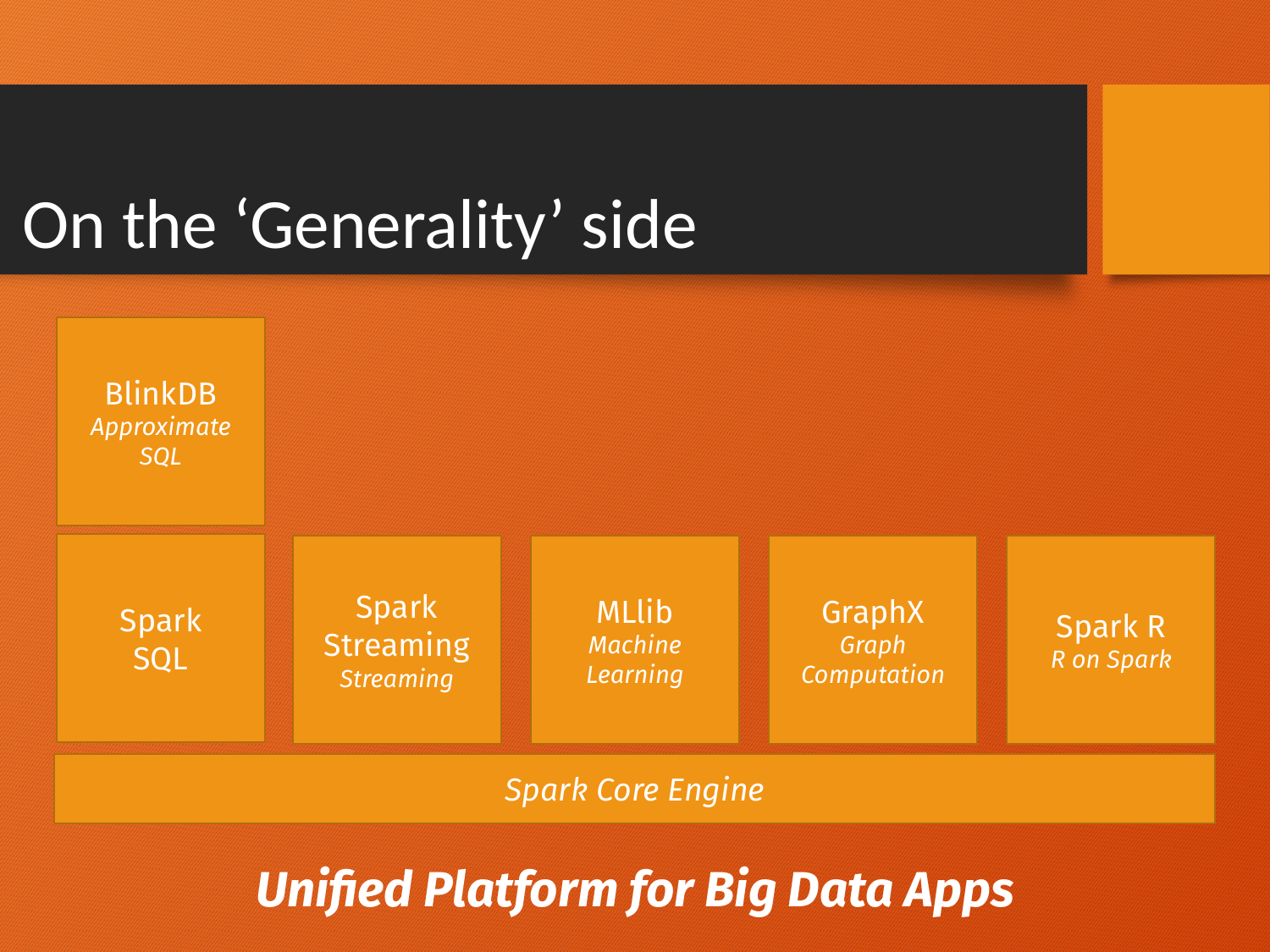

On the ‘Generality’ side
BlinkDB
Approximate SQL
Spark
SQL
Spark Streaming
Streaming
MLlib
Machine Learning
GraphX
Graph Computation
Spark R
R on Spark
Spark Core Engine
Unified Platform for Big Data Apps